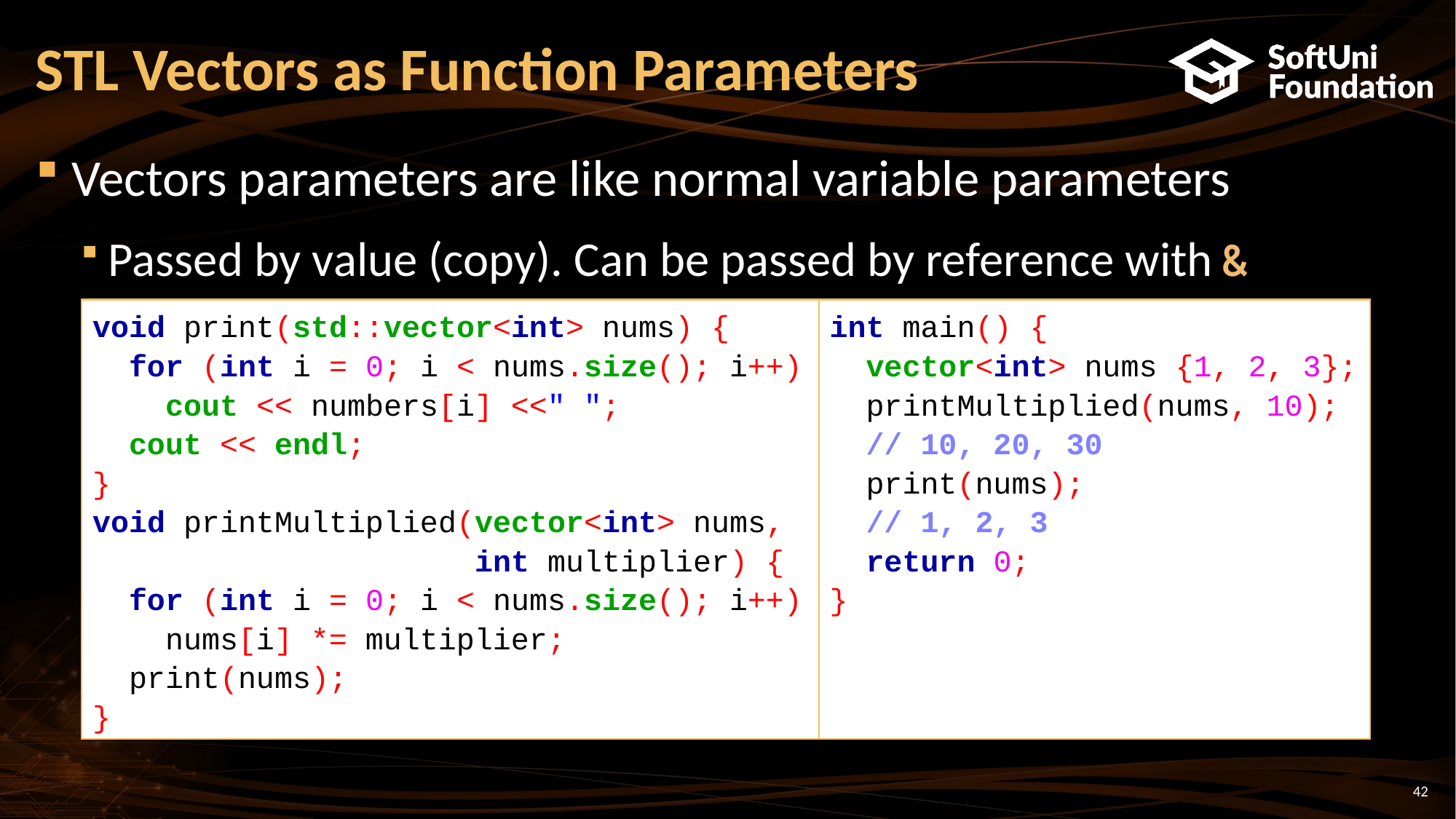

# STL Vectors as Function Parameters
Vectors parameters are like normal variable parameters
Passed by value (copy). Can be passed by reference with &

void print(std::vector<int> nums) {
  for (int i = 0; i < nums.size(); i++)
    cout << numbers[i] <<" ";
  cout << endl;
}
void printMultiplied(vector<int> nums,
                     int multiplier) {
  for (int i = 0; i < nums.size(); i++)
    nums[i] *= multiplier;
  print(nums);
}
int main() {
  vector<int> nums {1, 2, 3};
  printMultiplied(nums, 10);
  // 10, 20, 30
  print(nums);
  // 1, 2, 3
  return 0;
}

42